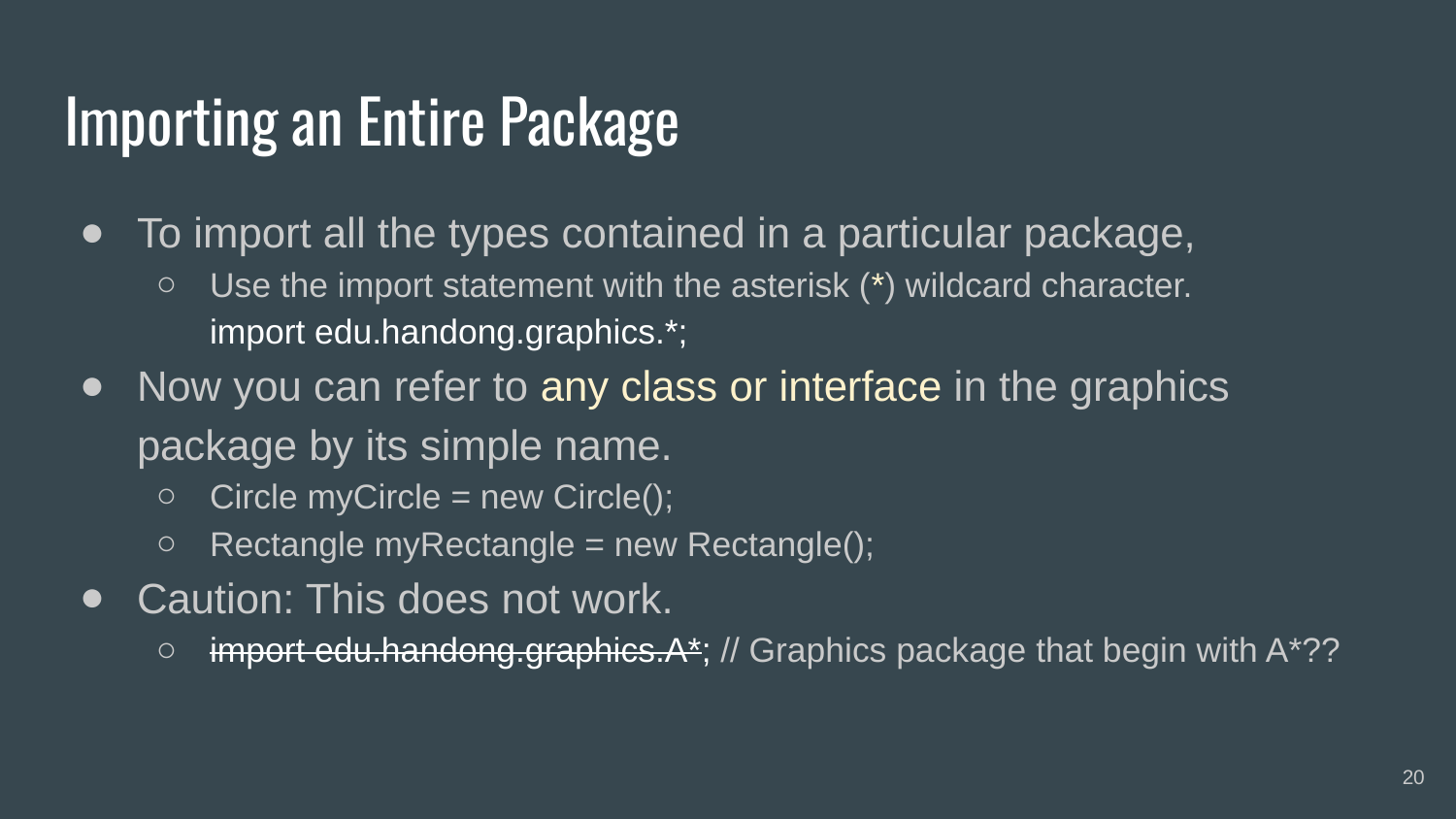

# Importing an Entire Package
To import all the types contained in a particular package,
Use the import statement with the asterisk (*) wildcard character.
import edu.handong.graphics.*;
Now you can refer to any class or interface in the graphics package by its simple name.
Circle myCircle = new Circle();
Rectangle myRectangle = new Rectangle();
Caution: This does not work.
import edu.handong.graphics.A*; // Graphics package that begin with A*??

20